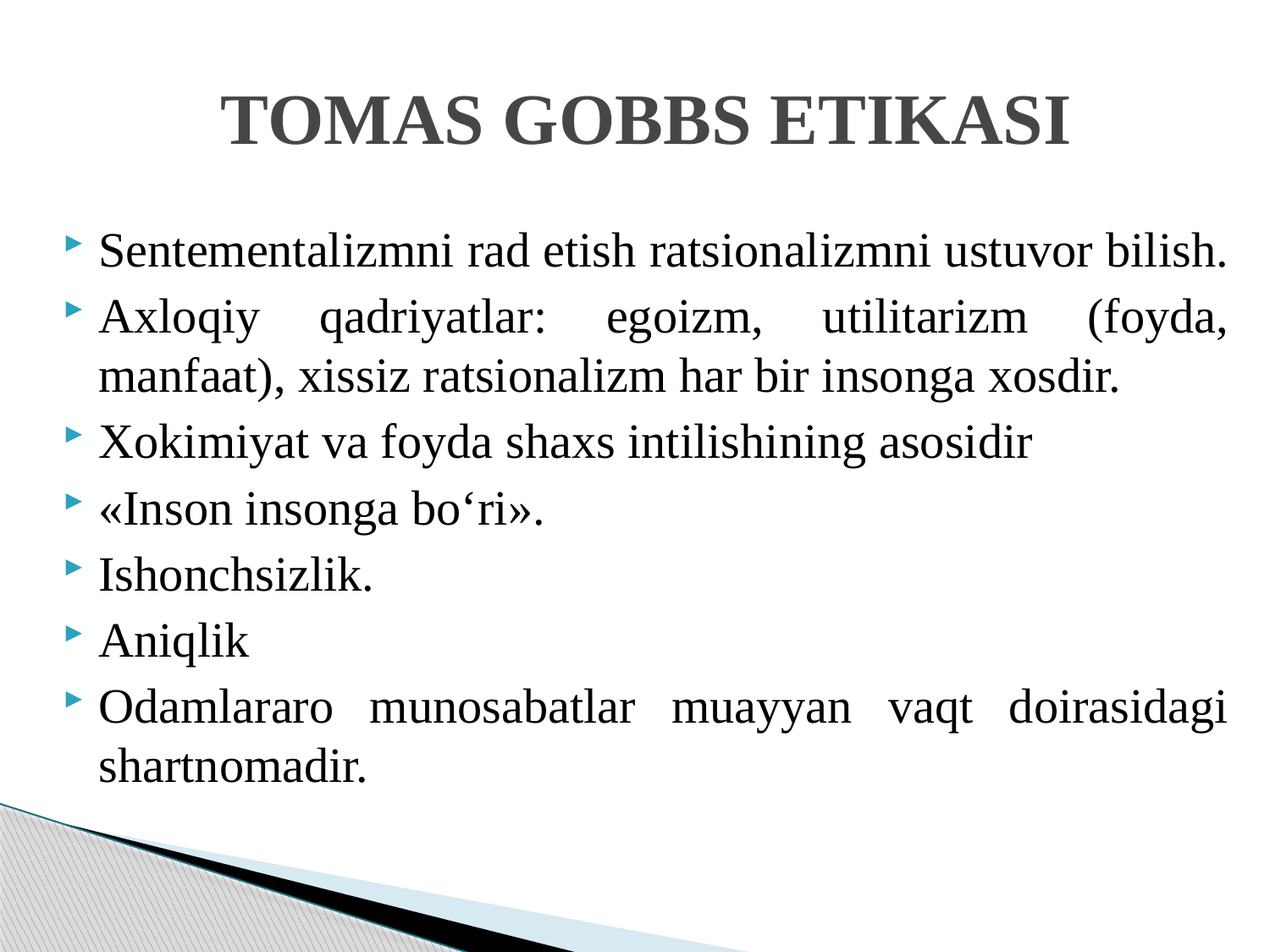

# TOMAS GOBBS ETIKASI
Sentementalizmni rad etish ratsionalizmni ustuvor bilish.
Axloqiy qadriyatlar: egoizm, utilitarizm (foyda, manfaat), xissiz ratsionalizm har bir insonga xosdir.
Xokimiyat va foyda shaxs intilishining asosidir
«Inson insonga bo‘ri».
Ishonchsizlik.
Aniqlik
Odamlararo munosabatlar muayyan vaqt doirasidagi shartnomadir.